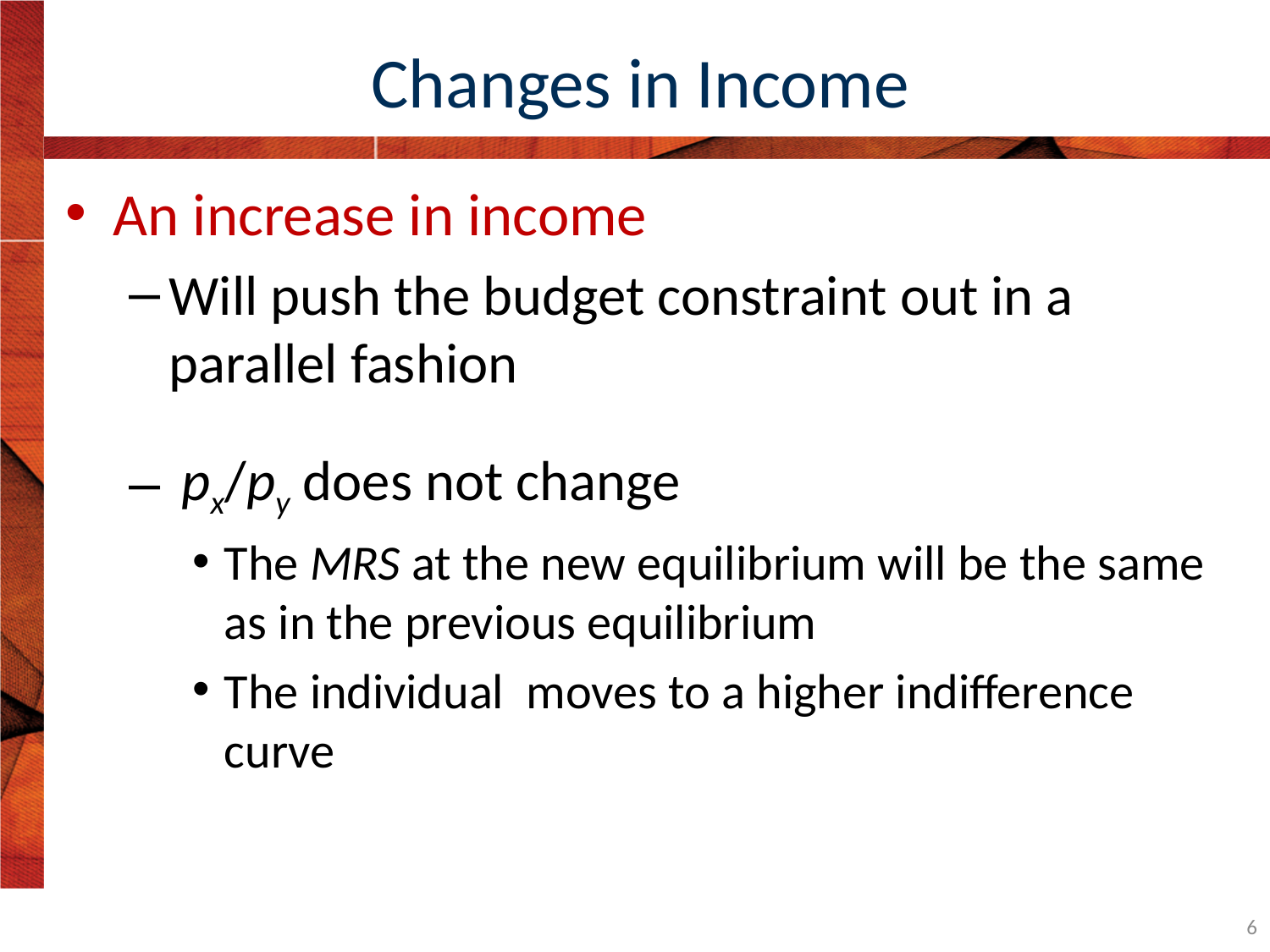

# Changes in Income
An increase in income
Will push the budget constraint out in a parallel fashion
 px/py does not change
The MRS at the new equilibrium will be the same as in the previous equilibrium
The individual  moves to a higher indifference curve
6